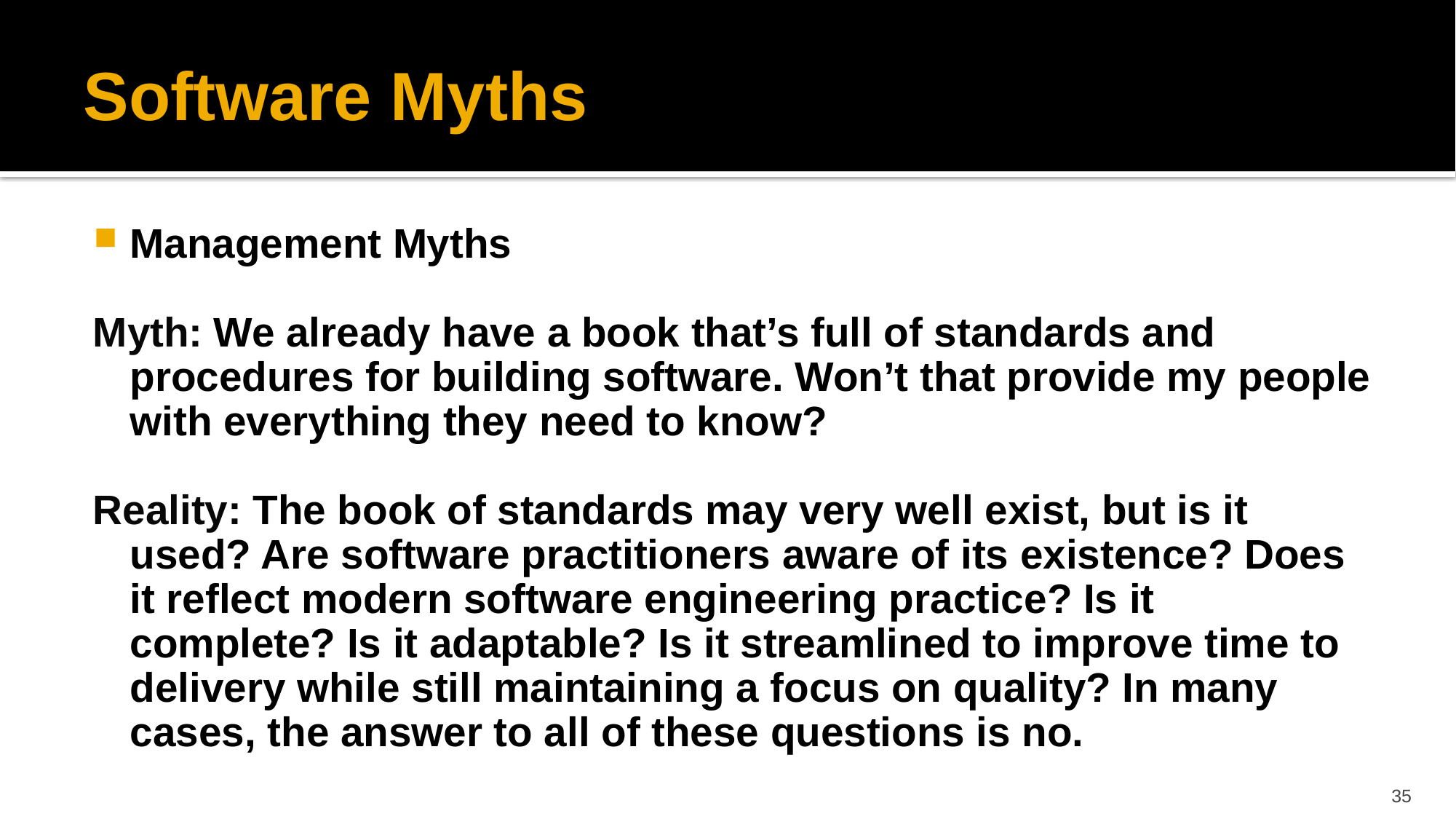

# Software Myths
Management Myths

Myth: We already have a book that’s full of standards and procedures for building software. Won’t that provide my people with everything they need to know?

Reality: The book of standards may very well exist, but is it used? Are software practitioners aware of its existence? Does it reflect modern software engineering practice? Is it complete? Is it adaptable? Is it streamlined to improve time to delivery while still maintaining a focus on quality? In many cases, the answer to all of these questions is no.
35